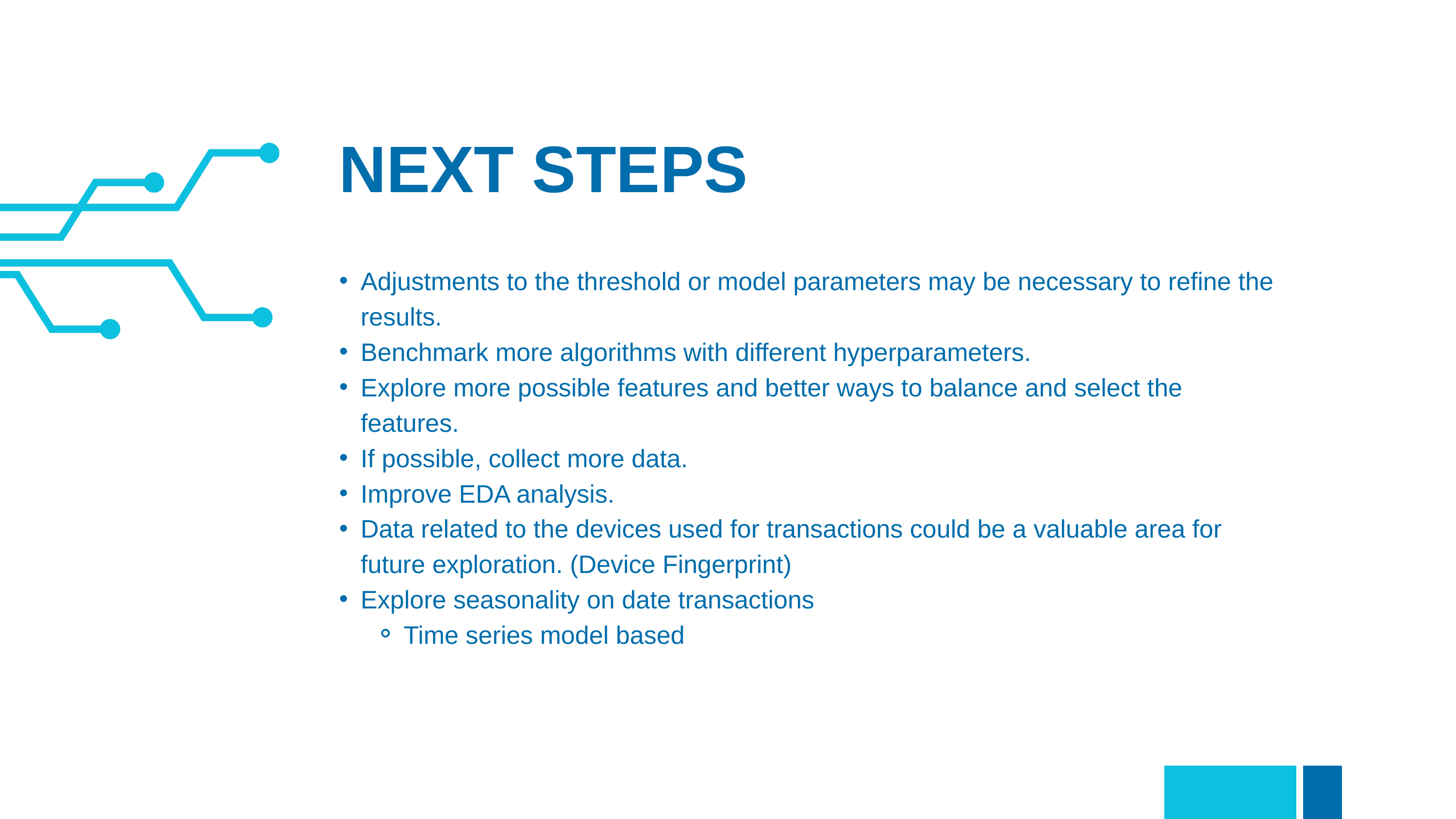

NEXT STEPS

Adjustments to the threshold or model parameters may be necessary to refine the results.
Benchmark more algorithms with different hyperparameters.
Explore more possible features and better ways to balance and select the features.
If possible, collect more data.
Improve EDA analysis.
Data related to the devices used for transactions could be a valuable area for future exploration. (Device Fingerprint)
Explore seasonality on date transactions
Time series model based